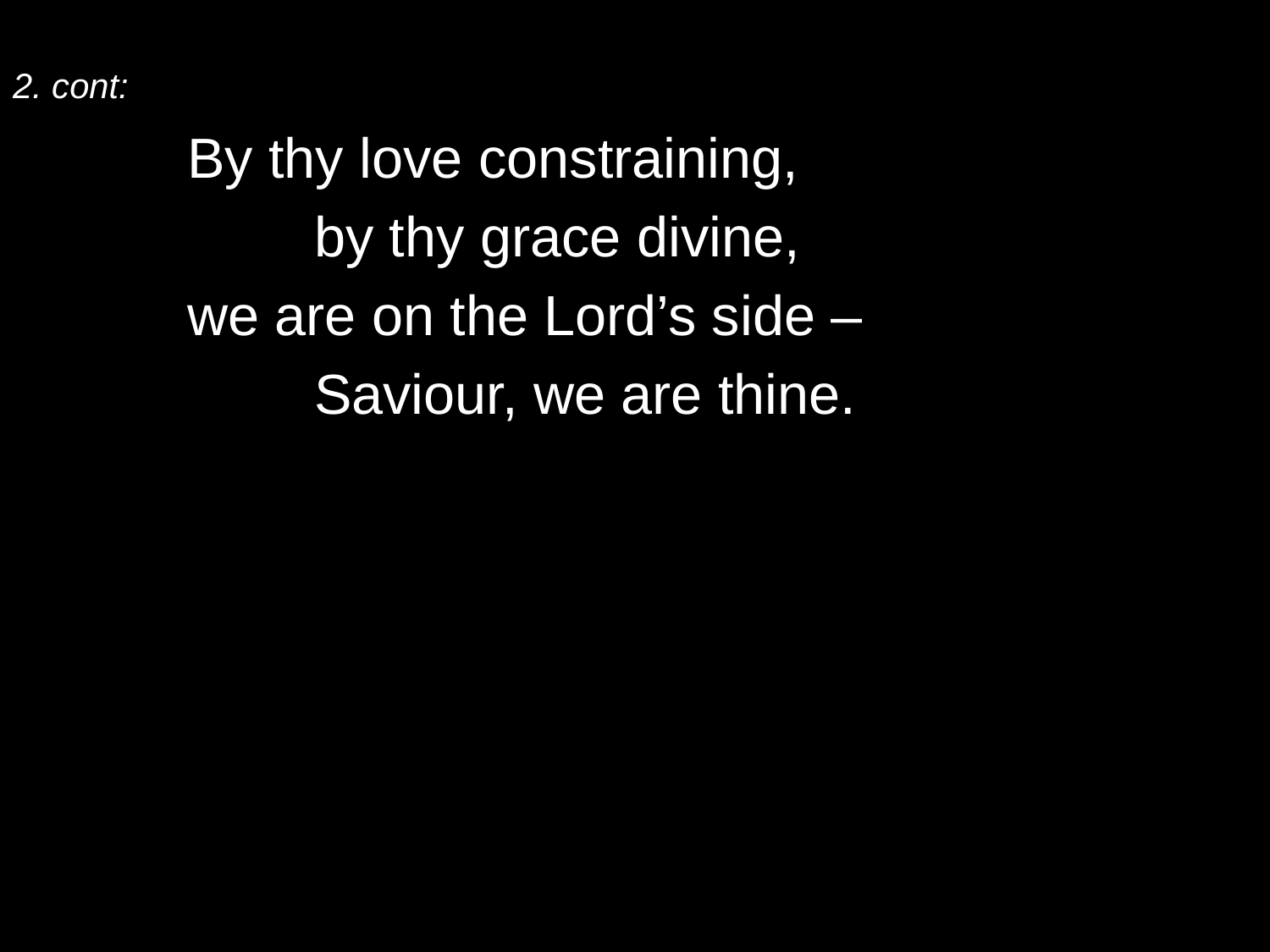

2. cont:
	By thy love constraining,
		by thy grace divine,
	we are on the Lord’s side –
		Saviour, we are thine.